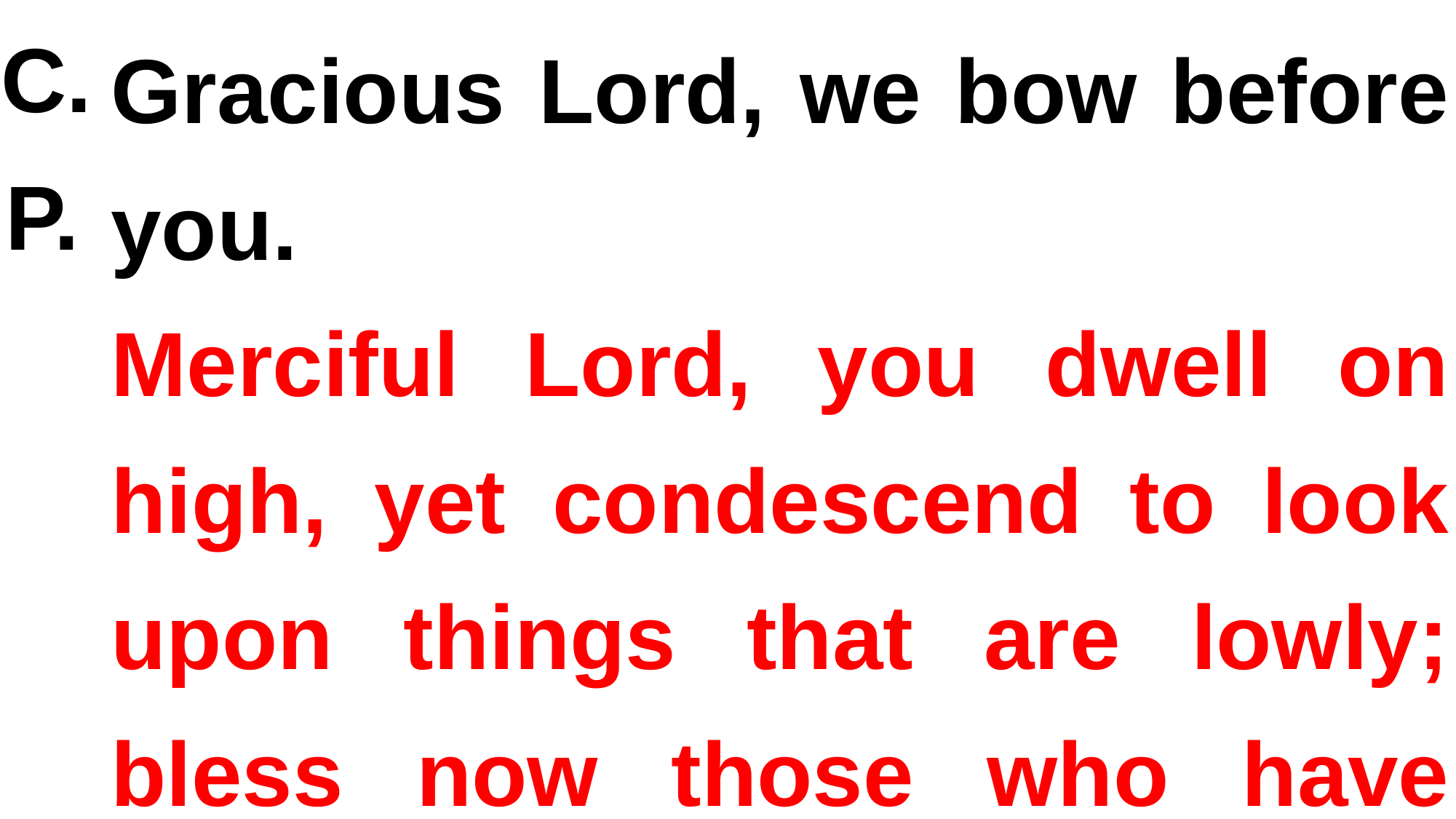

Gracious Lord, we bow before you.
Merciful Lord, you dwell on high, yet condescend to look upon things that are lowly; bless now those who have bowed their heads in your presence …
C.
P.